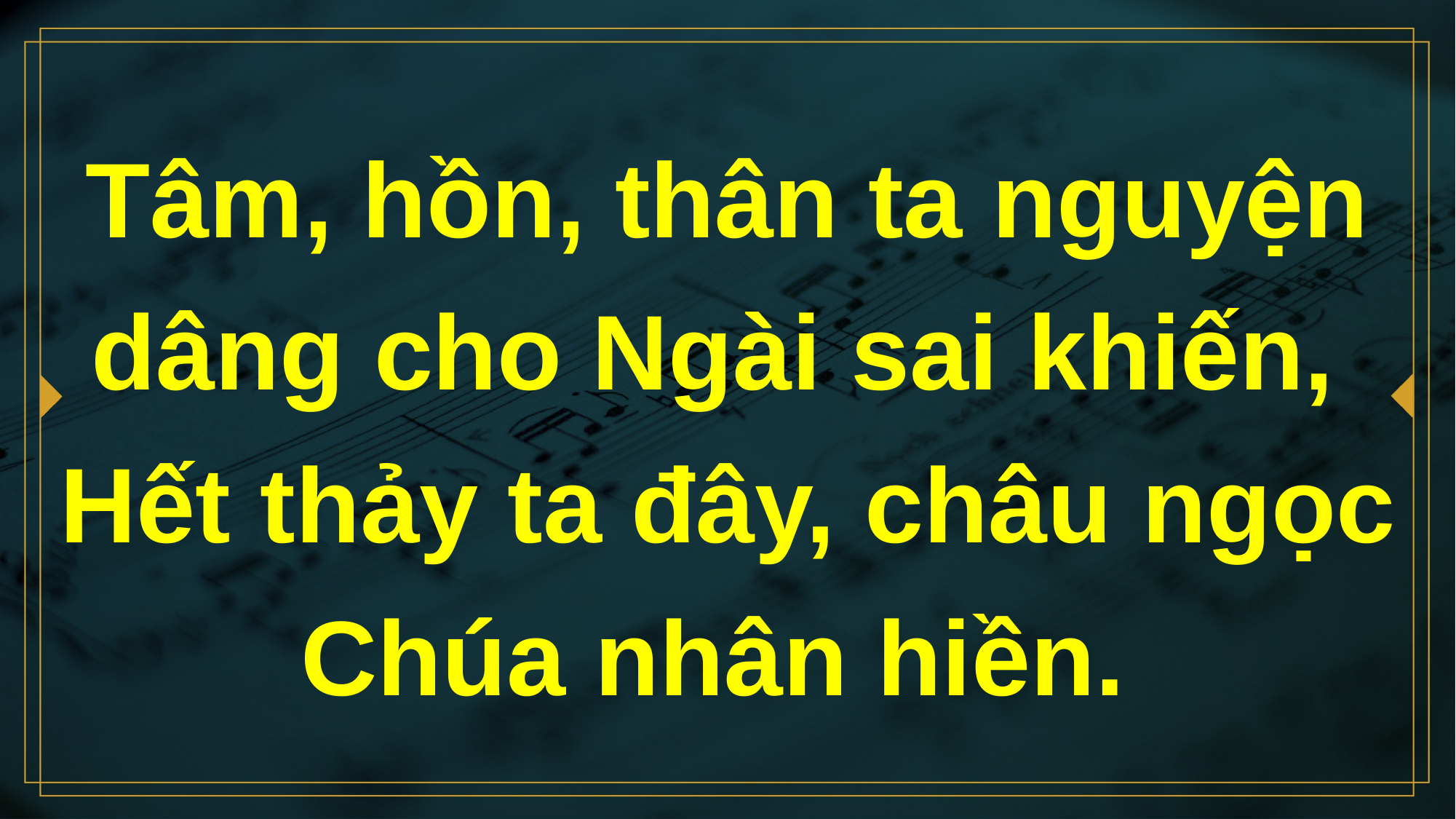

# Tâm, hồn, thân ta nguyện dâng cho Ngài sai khiến, Hết thảy ta đây, châu ngọc Chúa nhân hiền.